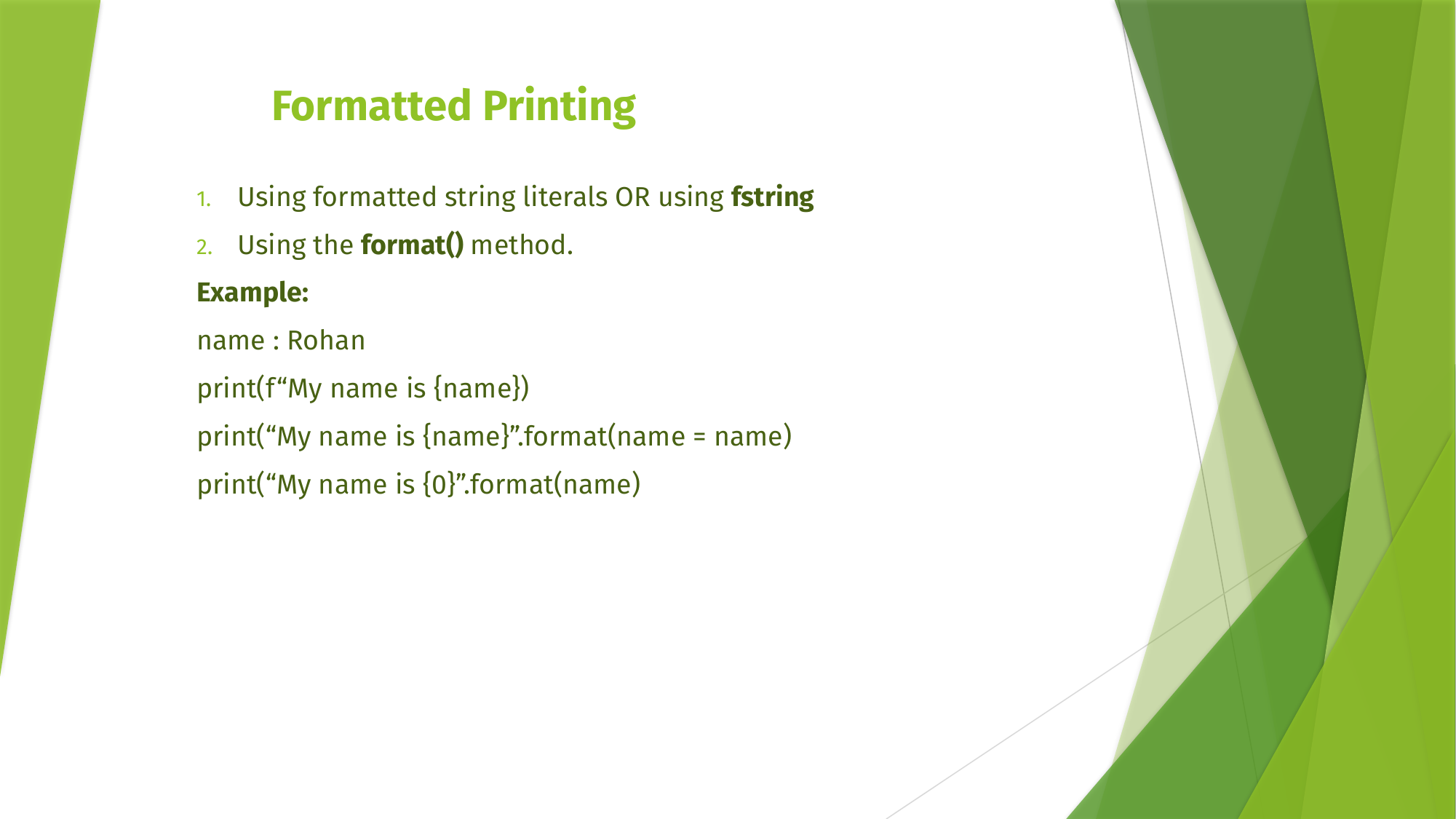

# Formatted Printing
Using formatted string literals OR using fstring
Using the format() method.
Example:
name : Rohan
print(f“My name is {name})
print(“My name is {name}”.format(name = name)
print(“My name is {0}”.format(name)